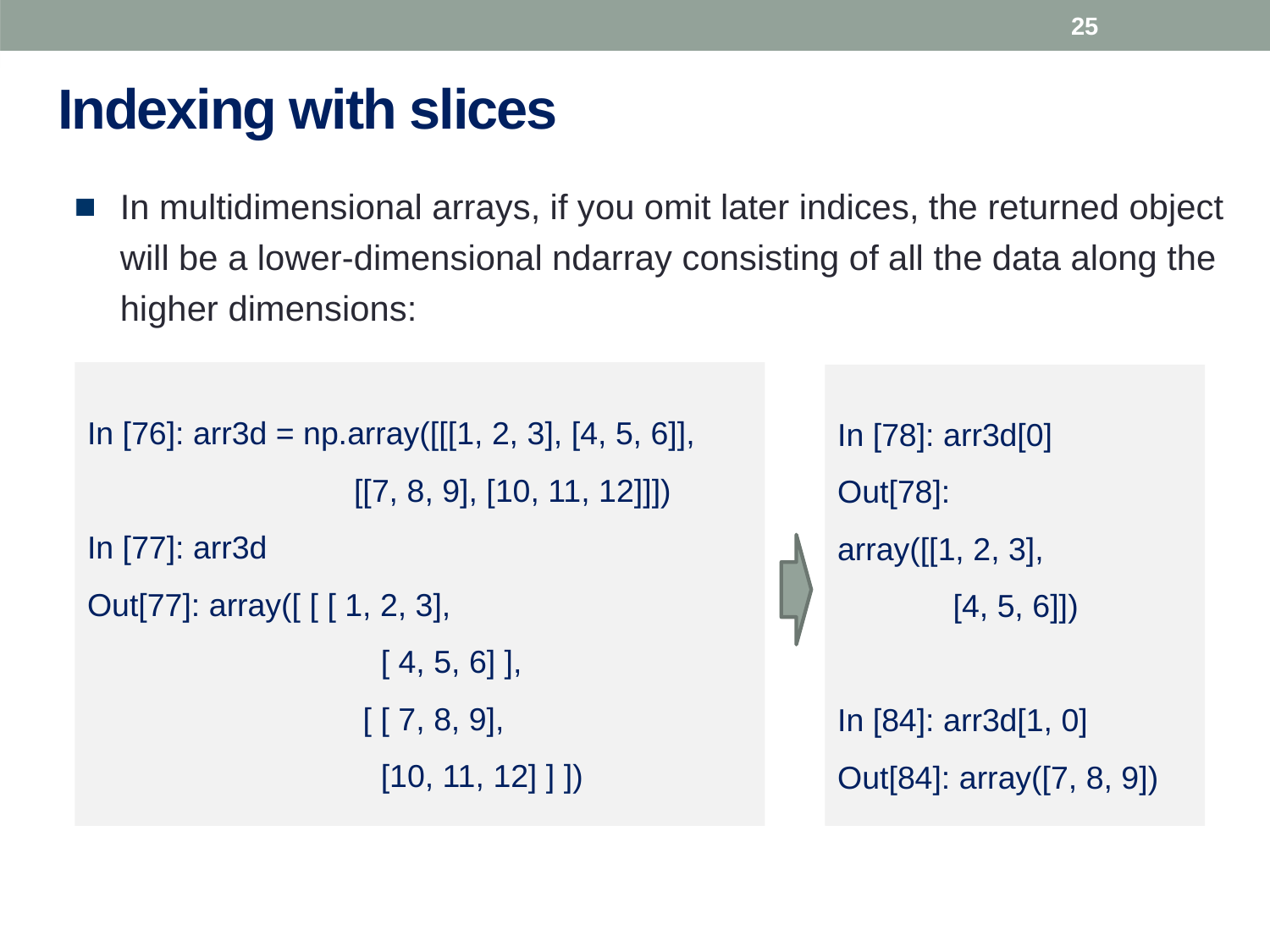

25
# Indexing with slices
In multidimensional arrays, if you omit later indices, the returned object will be a lower-dimensional ndarray consisting of all the data along the higher dimensions:
In [76]: arr3d = np.array([[[1, 2, 3], [4, 5, 6]],
                              [[7, 8, 9], [10, 11, 12]]])
In [77]: arr3d
Out[77]: array([ [ [ 1, 2, 3],
                                 [ 4, 5, 6] ],
                               [ [ 7, 8, 9],
                                 [10, 11, 12] ] ])
In [78]: arr3d[0]
Out[78]:
array([[1, 2, 3],
             [4, 5, 6]])

In [84]: arr3d[1, 0]
Out[84]: array([7, 8, 9])